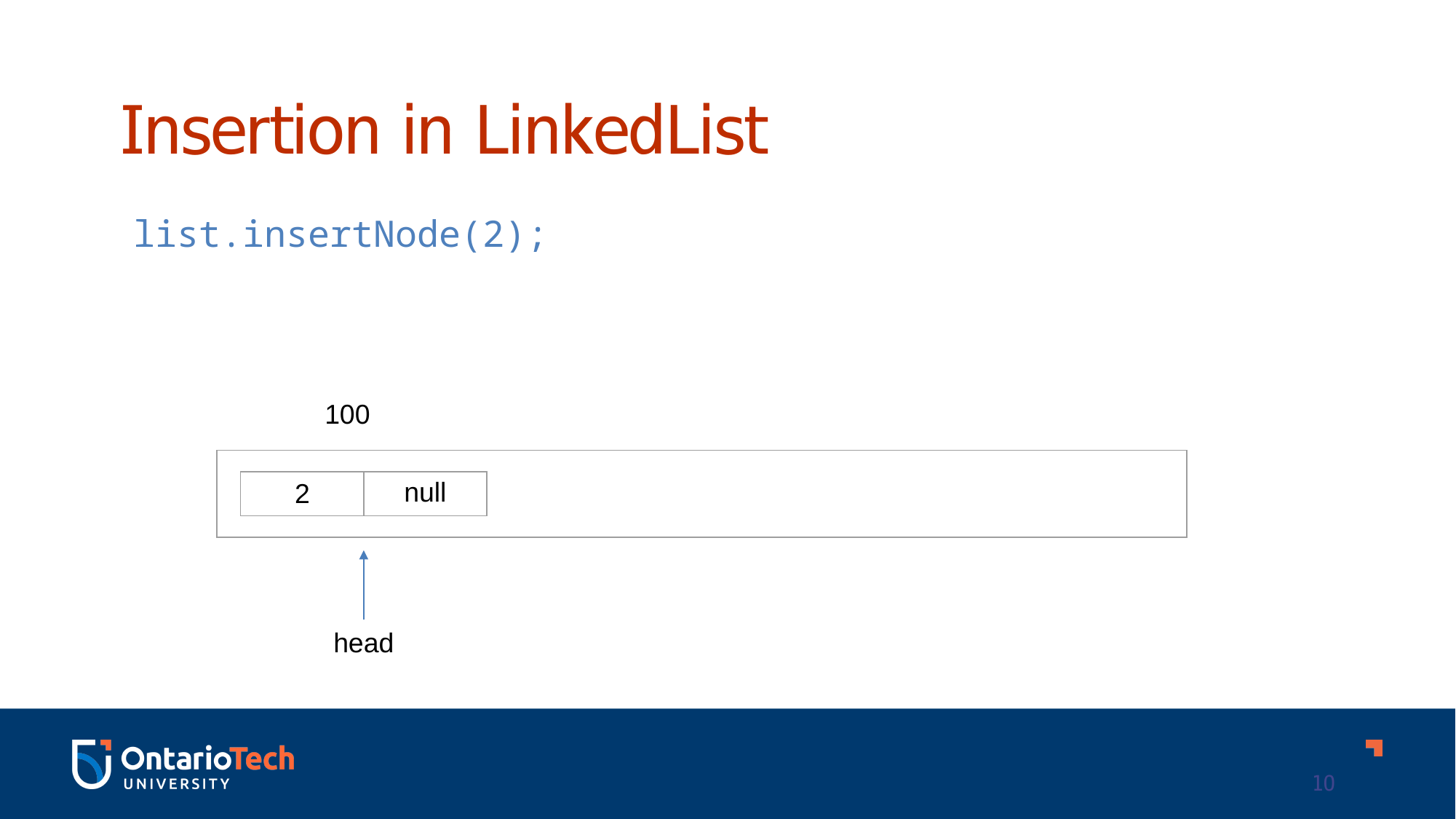

Insertion in LinkedList
list.insertNode(2);
100
|  |
| --- |
| 2 | null |
| --- | --- |
head
10